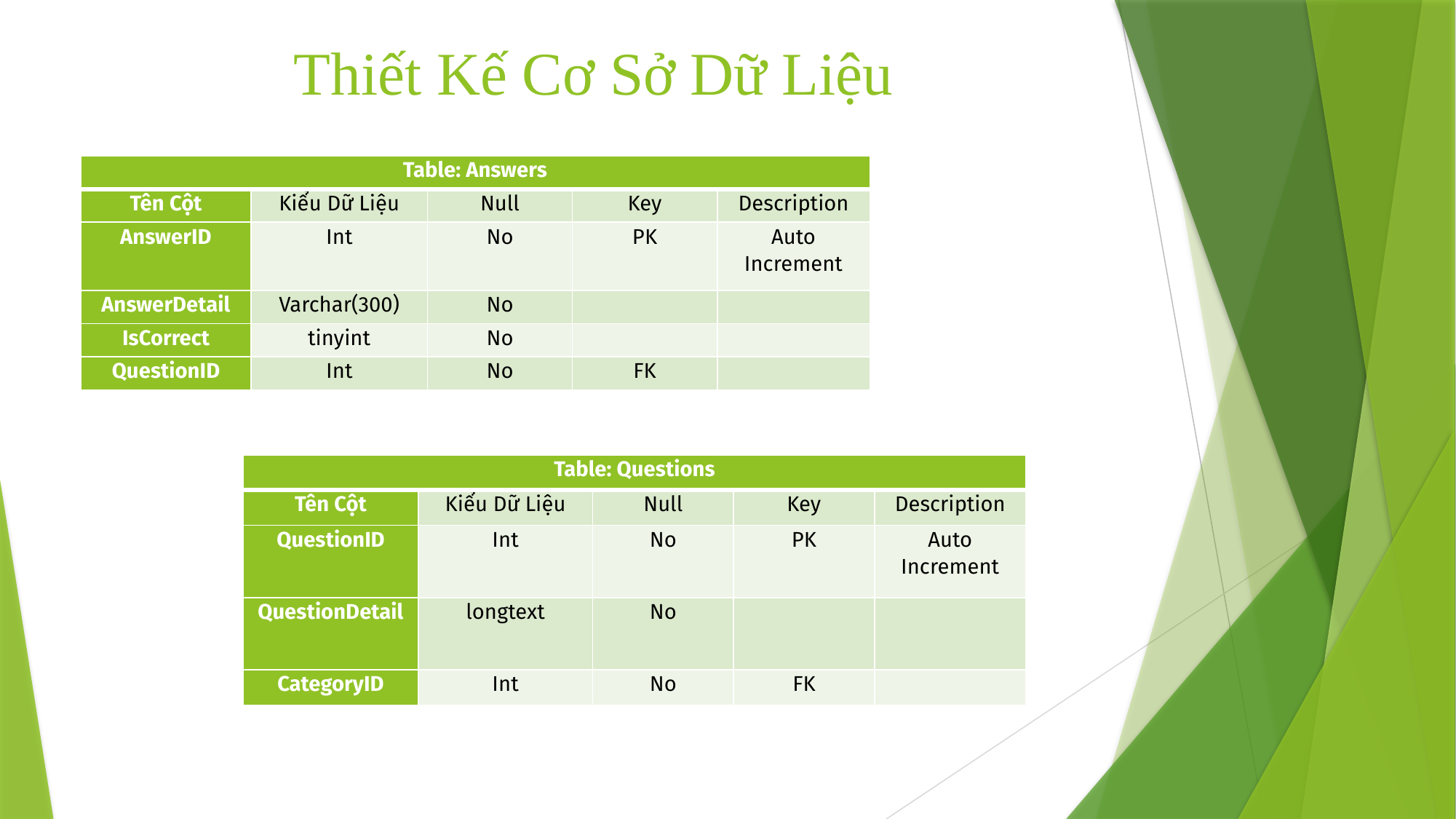

# Thiết Kế Cơ Sở Dữ Liệu

| Table: Answers |  |  |  |  |
| --- | --- | --- | --- | --- |
| Tên Cột | Kiểu Dữ Liệu | Null | Key | Description |
| AnswerID | Int | No | PK | Auto Increment |
| AnswerDetail | Varchar(300) | No |  |  |
| IsCorrect | tinyint | No |  |  |
| QuestionID | Int | No | FK |  |

| Table: Questions |  |  |  |  |
| --- | --- | --- | --- | --- |
| Tên Cột | Kiểu Dữ Liệu | Null | Key | Description |
| QuestionID | Int | No | PK | Auto Increment |
| QuestionDetail | longtext | No |  |  |
| CategoryID | Int | No | FK |  |